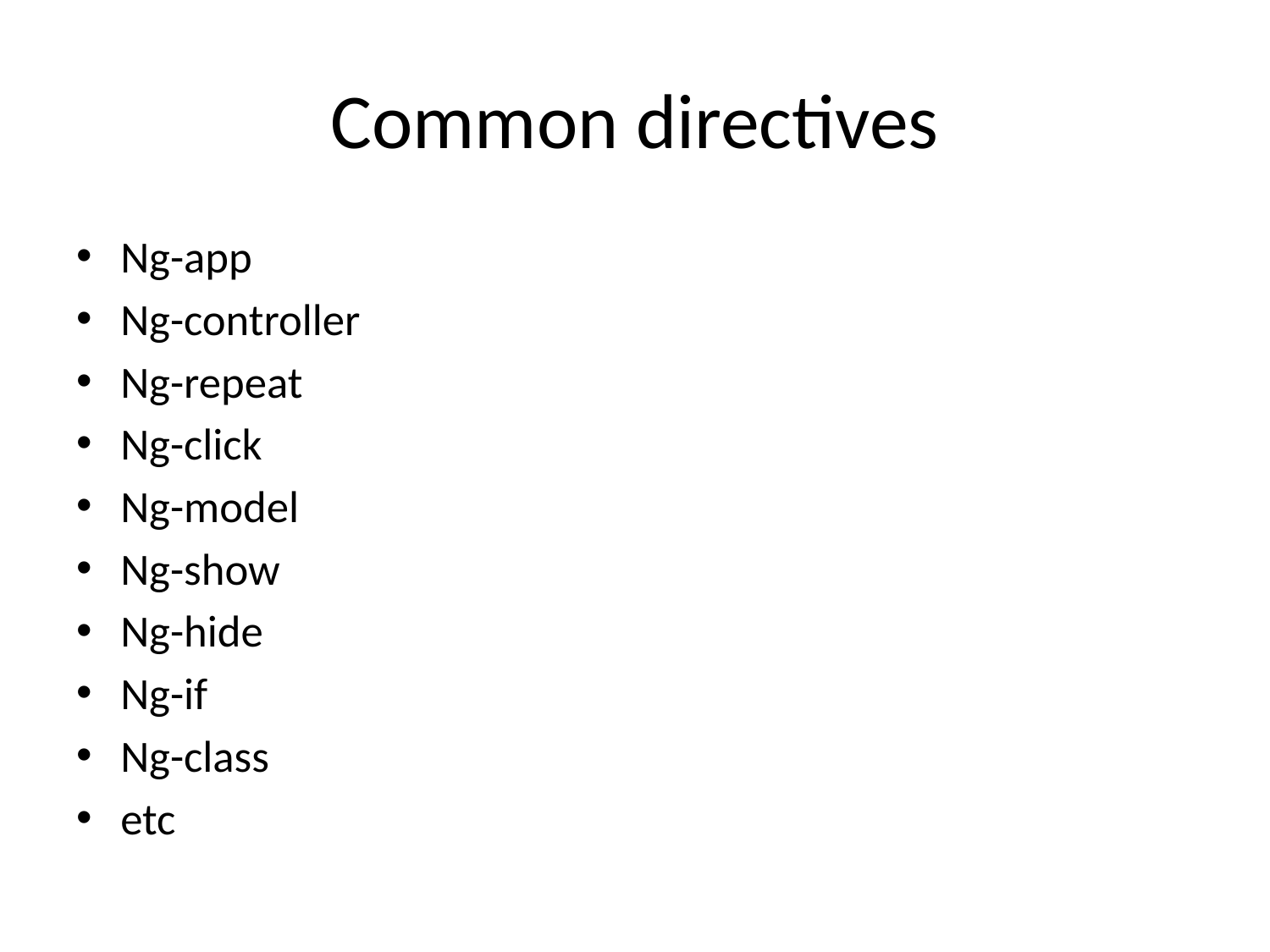

# Common directives
Ng-app
Ng-controller
Ng-repeat
Ng-click
Ng-model
Ng-show
Ng-hide
Ng-if
Ng-class
etc